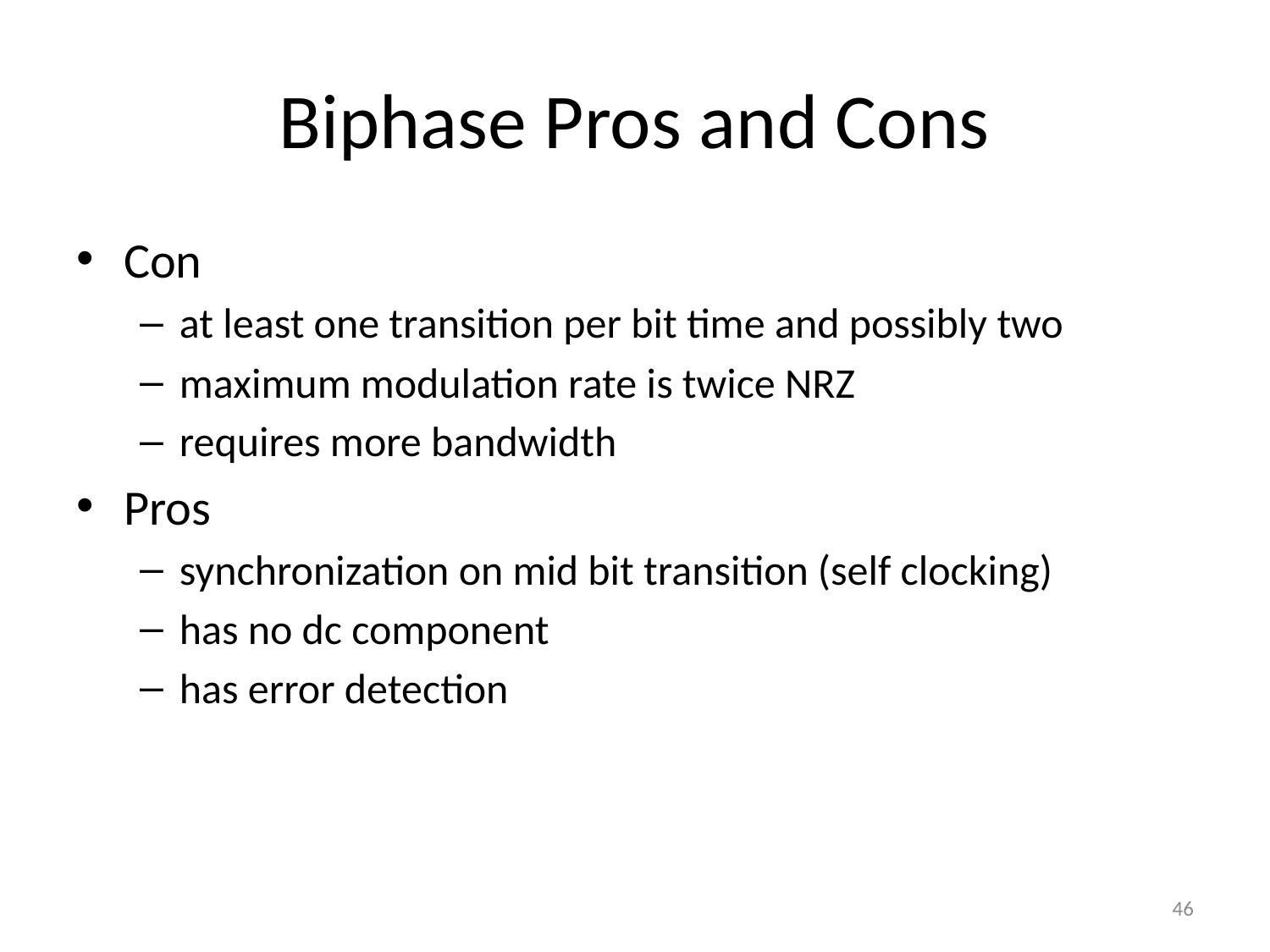

# Biphase Pros and Cons
Con
at least one transition per bit time and possibly two
maximum modulation rate is twice NRZ
requires more bandwidth
Pros
synchronization on mid bit transition (self clocking)
has no dc component
has error detection

46